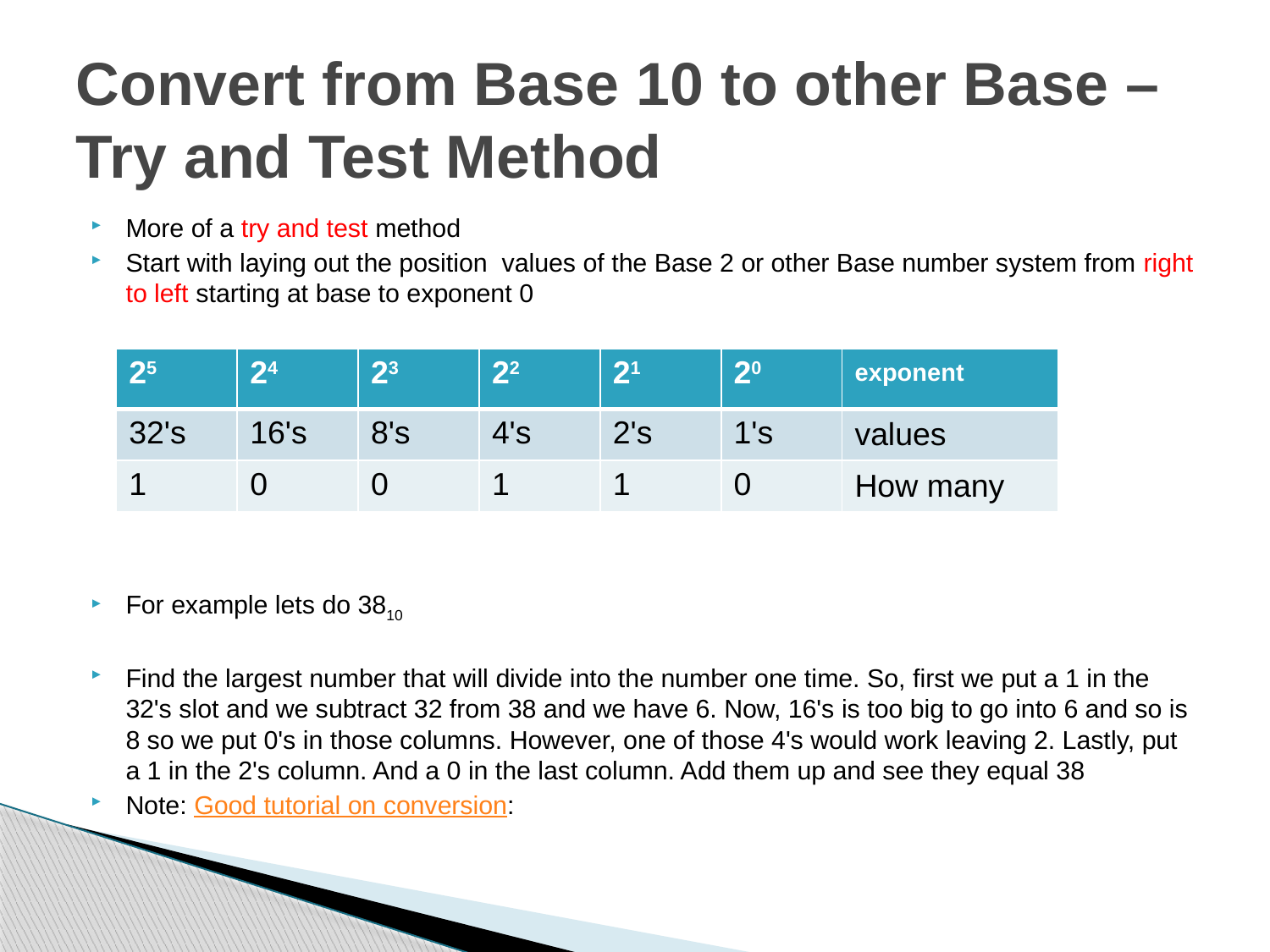

# Convert from Base 10 to other Base – Try and Test Method
More of a try and test method
Start with laying out the position  values of the Base 2 or other Base number system from right to left starting at base to exponent 0

For example lets do 3810

Find the largest number that will divide into the number one time. So, first we put a 1 in the 32's slot and we subtract 32 from 38 and we have 6. Now, 16's is too big to go into 6 and so is 8 so we put 0's in those columns. However, one of those 4's would work leaving 2. Lastly, put a 1 in the 2's column. And a 0 in the last column. Add them up and see they equal 38
Note: Good tutorial on conversion:
| 25 | 24 | 23 | 22 | 21 | 20 | exponent |
| --- | --- | --- | --- | --- | --- | --- |
| 32's | 16's | 8's | 4's | 2's | 1's | values |
| 1 | 0 | 0 | 1 | 1 | 0 | How many |